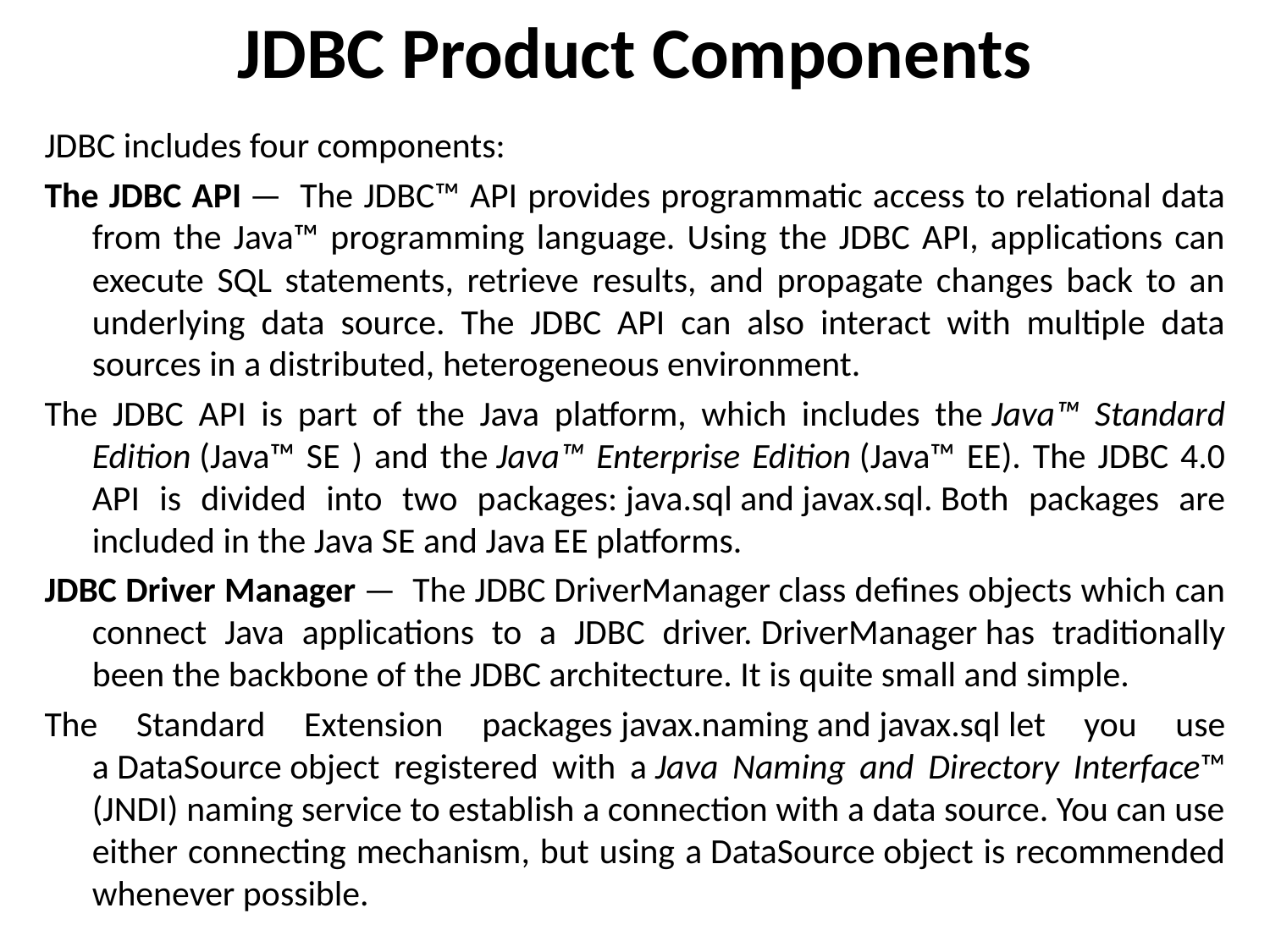

# JDBC Product Components
JDBC includes four components:
The JDBC API —  The JDBC™ API provides programmatic access to relational data from the Java™ programming language. Using the JDBC API, applications can execute SQL statements, retrieve results, and propagate changes back to an underlying data source. The JDBC API can also interact with multiple data sources in a distributed, heterogeneous environment.
The JDBC API is part of the Java platform, which includes the Java™ Standard Edition (Java™ SE ) and the Java™ Enterprise Edition (Java™ EE). The JDBC 4.0 API is divided into two packages: java.sql and javax.sql. Both packages are included in the Java SE and Java EE platforms.
JDBC Driver Manager —  The JDBC DriverManager class defines objects which can connect Java applications to a JDBC driver. DriverManager has traditionally been the backbone of the JDBC architecture. It is quite small and simple.
The Standard Extension packages javax.naming and javax.sql let you use a DataSource object registered with a Java Naming and Directory Interface™ (JNDI) naming service to establish a connection with a data source. You can use either connecting mechanism, but using a DataSource object is recommended whenever possible.